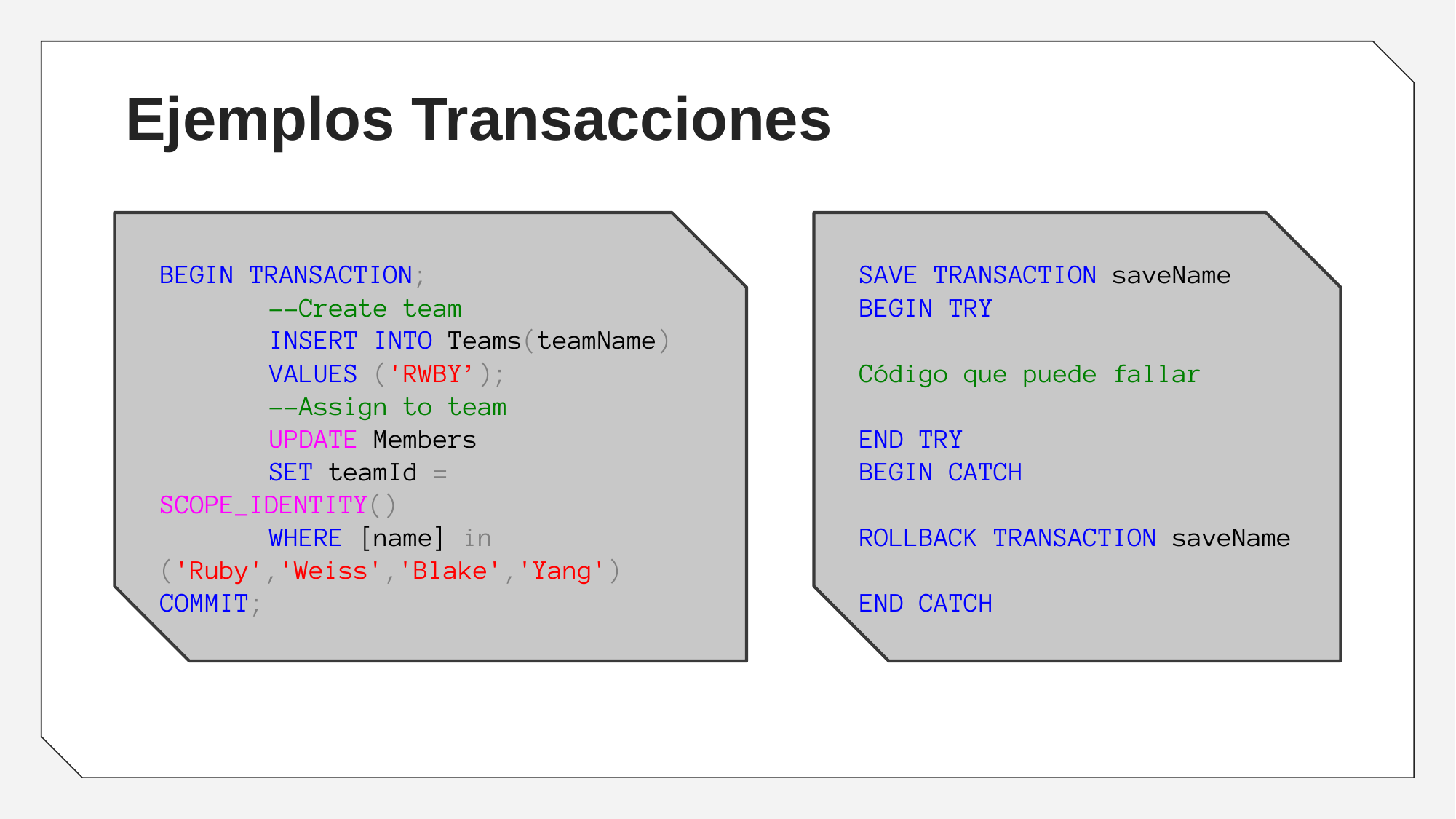

# Ejemplos Transacciones
BEGIN TRANSACTION;
	--Create team
	INSERT INTO Teams(teamName)
	VALUES ('RWBY’);
	--Assign to team
	UPDATE Members
	SET teamId = SCOPE_IDENTITY()
	WHERE [name] in	('Ruby','Weiss','Blake','Yang')
COMMIT;
SAVE TRANSACTION saveName
BEGIN TRY

Código que puede fallar

END TRY
BEGIN CATCH

ROLLBACK TRANSACTION saveName

END CATCH